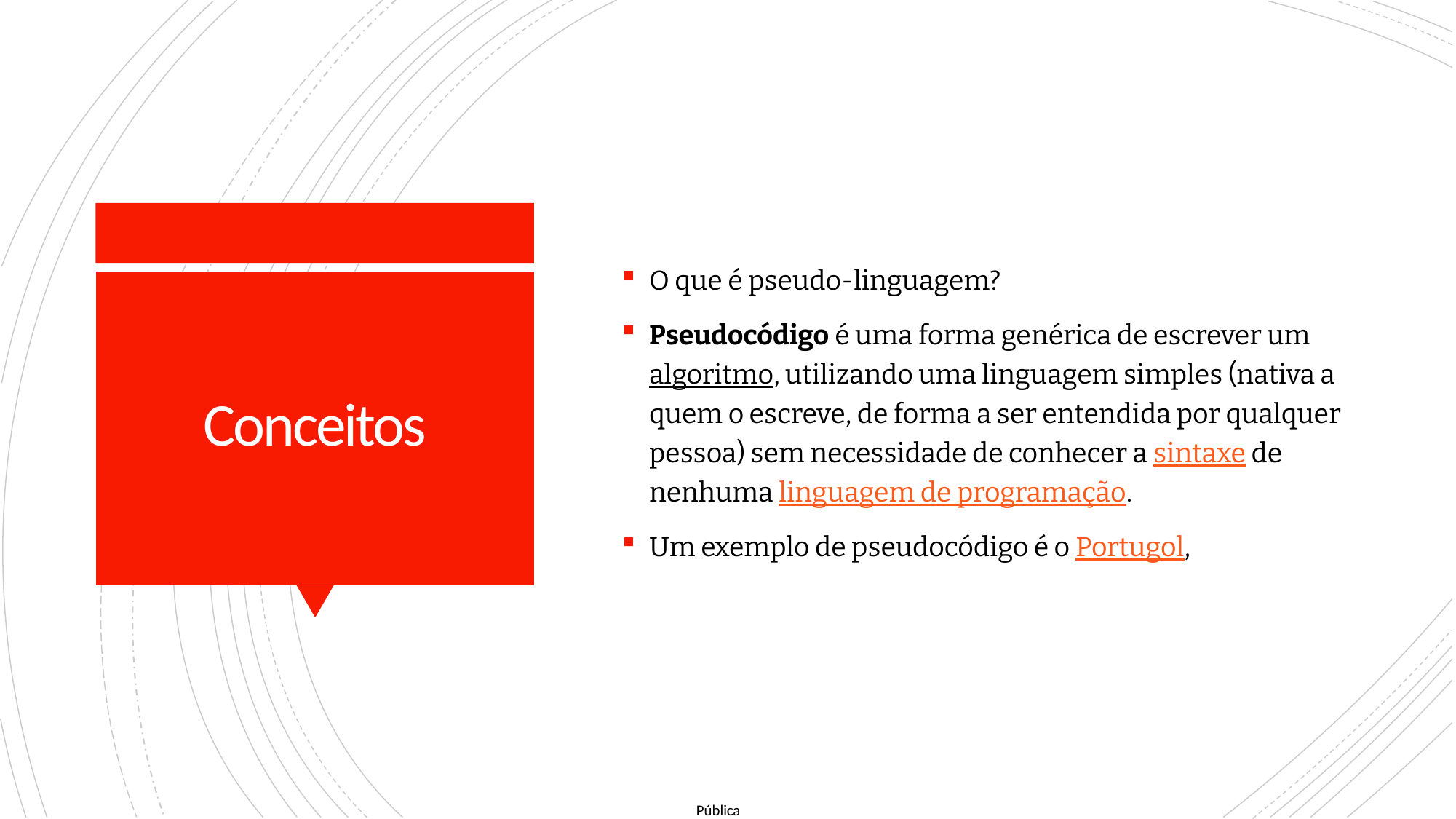

O que é pseudo-linguagem?
Pseudocódigo é uma forma genérica de escrever um algoritmo, utilizando uma linguagem simples (nativa a quem o escreve, de forma a ser entendida por qualquer pessoa) sem necessidade de conhecer a sintaxe de nenhuma linguagem de programação.
Um exemplo de pseudocódigo é o Portugol,
# Conceitos